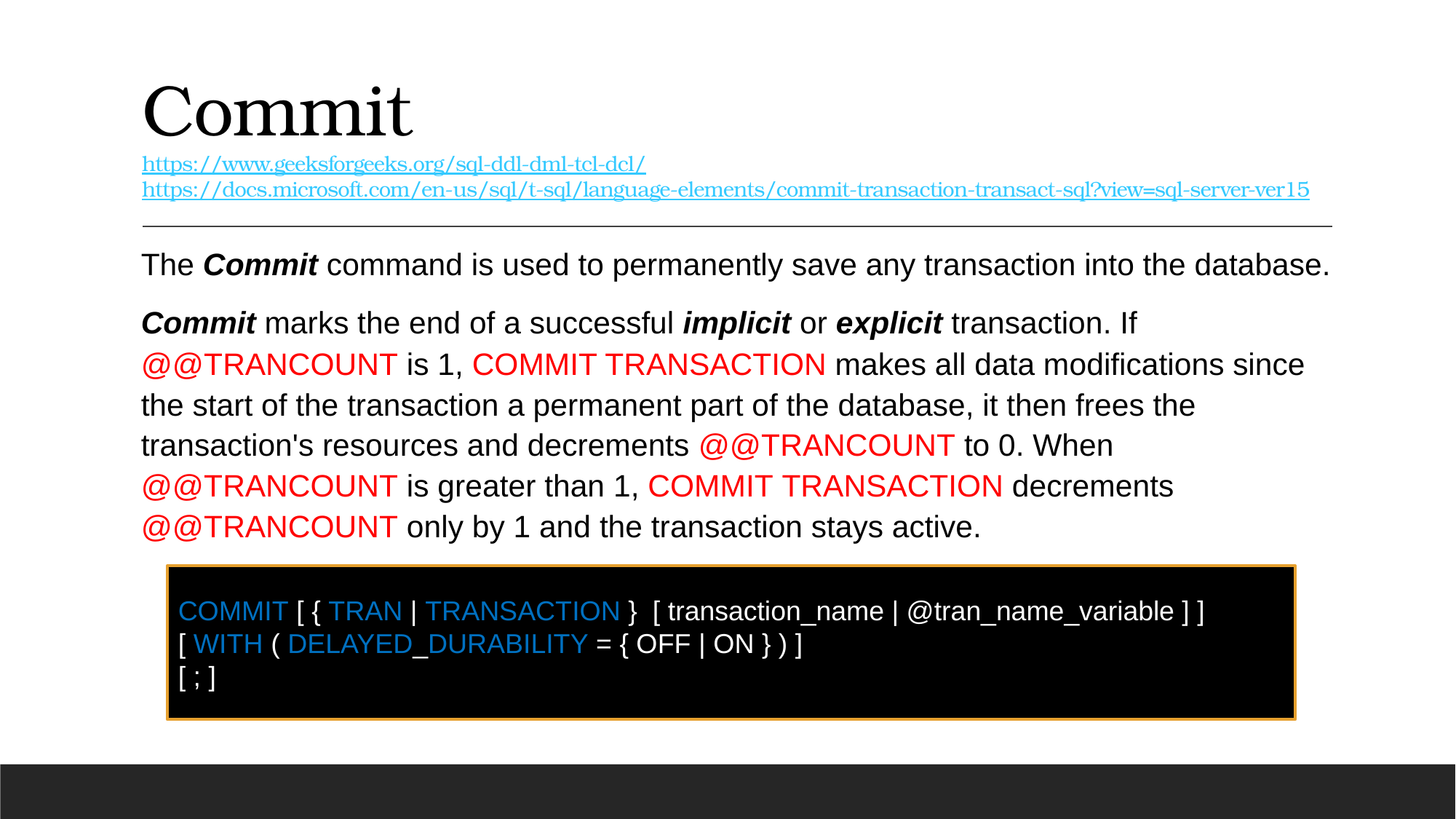

# Commit https://www.geeksforgeeks.org/sql-ddl-dml-tcl-dcl/ https://docs.microsoft.com/en-us/sql/t-sql/language-elements/commit-transaction-transact-sql?view=sql-server-ver15
The Commit command is used to permanently save any transaction into the database.
Commit marks the end of a successful implicit or explicit transaction. If @@TRANCOUNT is 1, COMMIT TRANSACTION makes all data modifications since the start of the transaction a permanent part of the database, it then frees the transaction's resources and decrements @@TRANCOUNT to 0. When @@TRANCOUNT is greater than 1, COMMIT TRANSACTION decrements @@TRANCOUNT only by 1 and the transaction stays active.
COMMIT [ { TRAN | TRANSACTION }  [ transaction_name | @tran_name_variable ] ] [ WITH ( DELAYED_DURABILITY = { OFF | ON } ) ]
[ ; ]